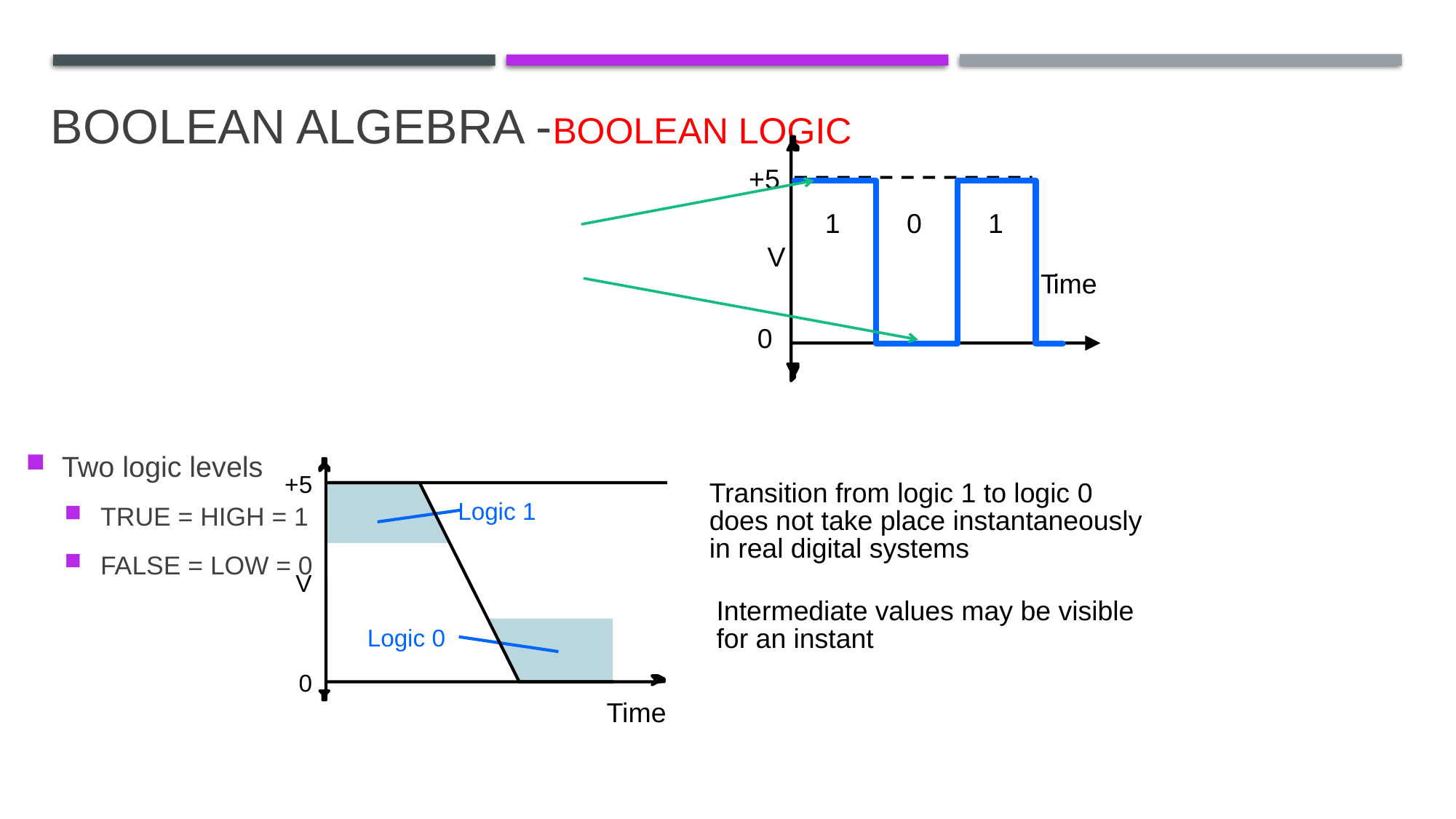

# Boolean Algebra -Boolean Logic

+5

1
0
1
V
T
ime
Two logic levels
TRUE = HIGH = 1
FALSE = LOW = 0
0

+5
Transition from logic 1 to logic 0
does not take place instantaneously
in real digital systems

Logic 1

V
Intermediate values may be visible
for an instant

Logic 0

0

Time